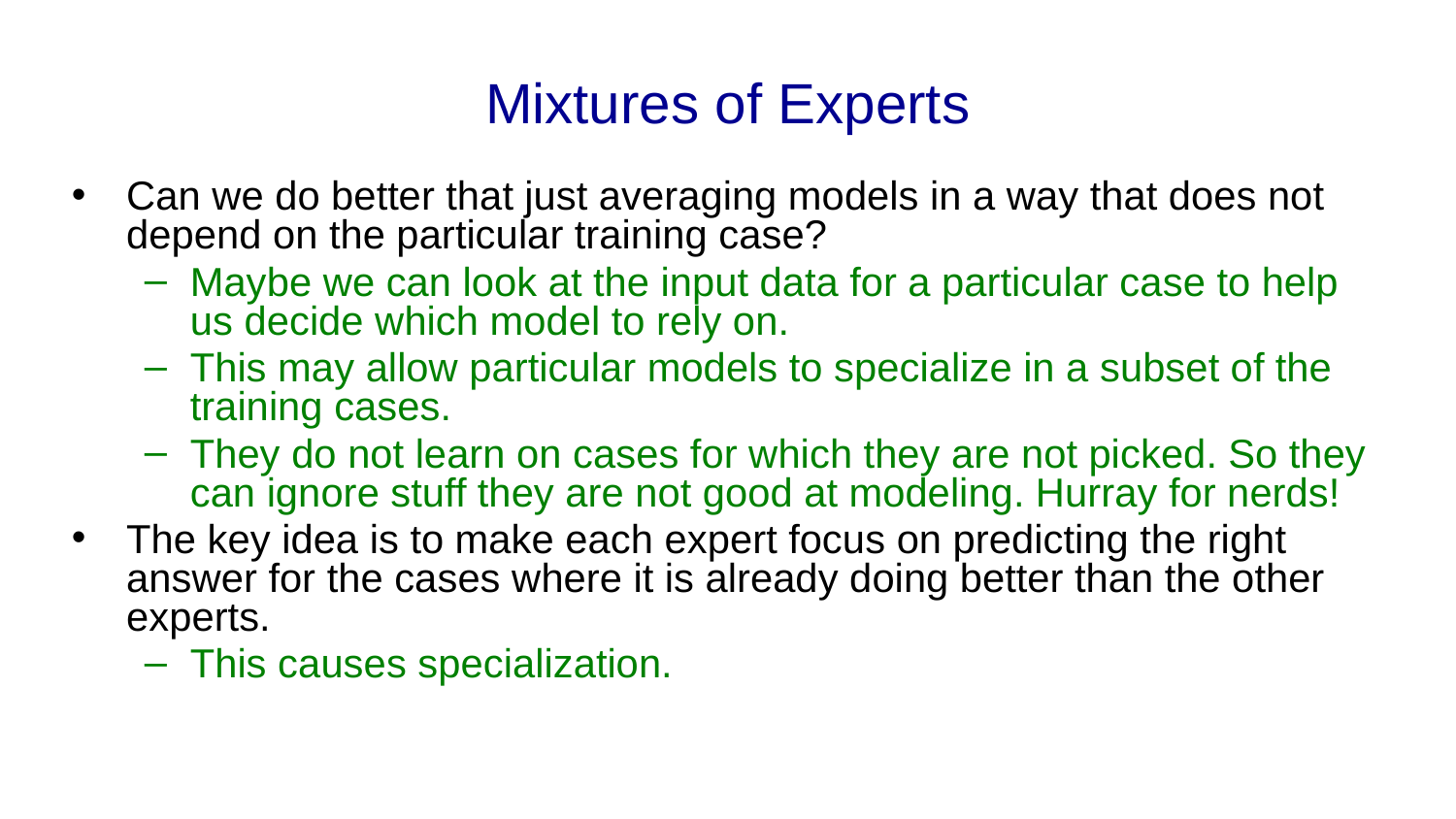

# Mixtures of Experts
Can we do better that just averaging models in a way that does not depend on the particular training case?
Maybe we can look at the input data for a particular case to help us decide which model to rely on.
This may allow particular models to specialize in a subset of the training cases.
They do not learn on cases for which they are not picked. So they can ignore stuff they are not good at modeling. Hurray for nerds!
The key idea is to make each expert focus on predicting the right answer for the cases where it is already doing better than the other experts.
This causes specialization.